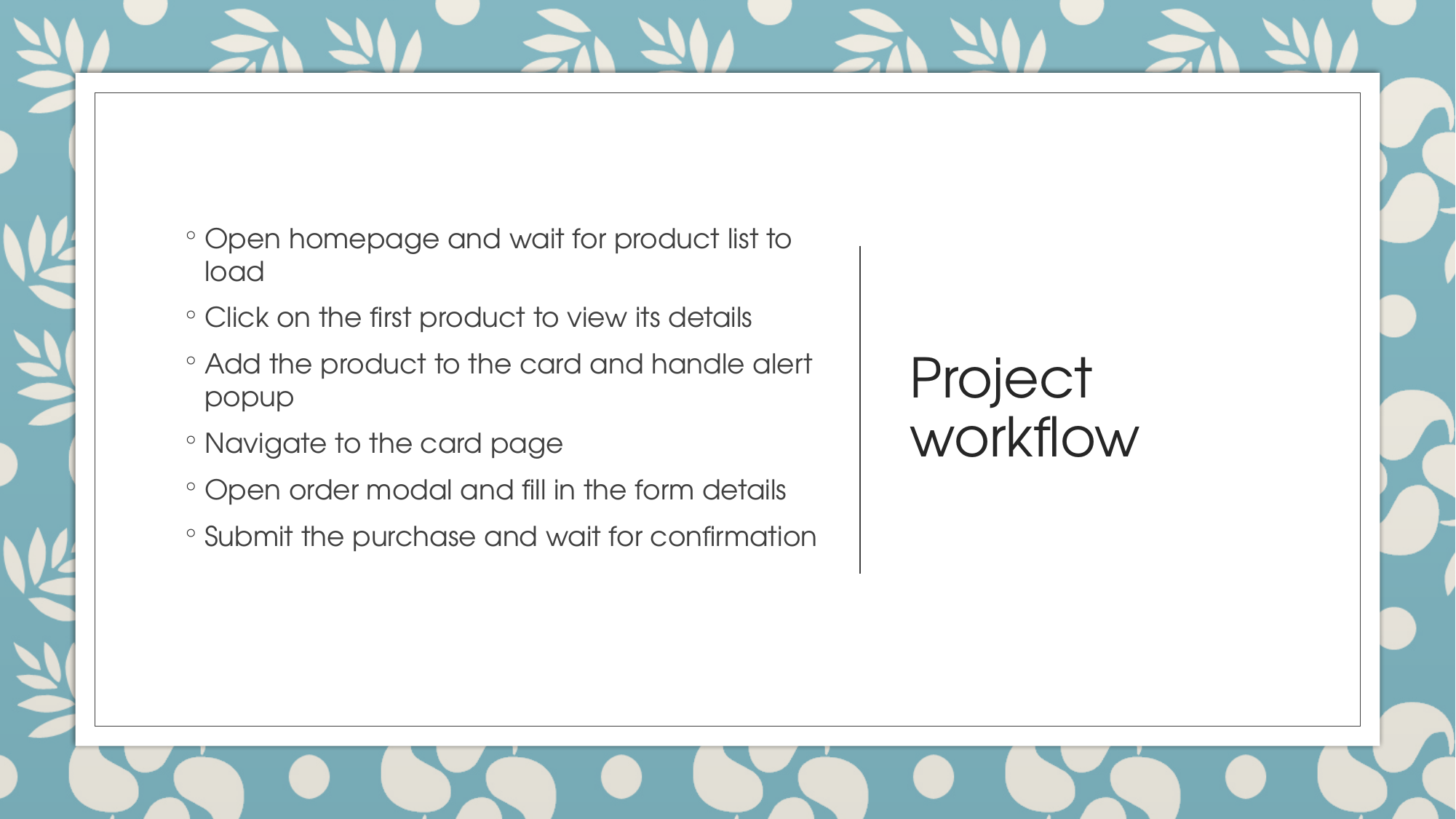

Open homepage and wait for product list to load
Click on the first product to view its details
Add the product to the card and handle alert popup
Navigate to the card page
Open order modal and fill in the form details
Submit the purchase and wait for confirmation

# Project workflow